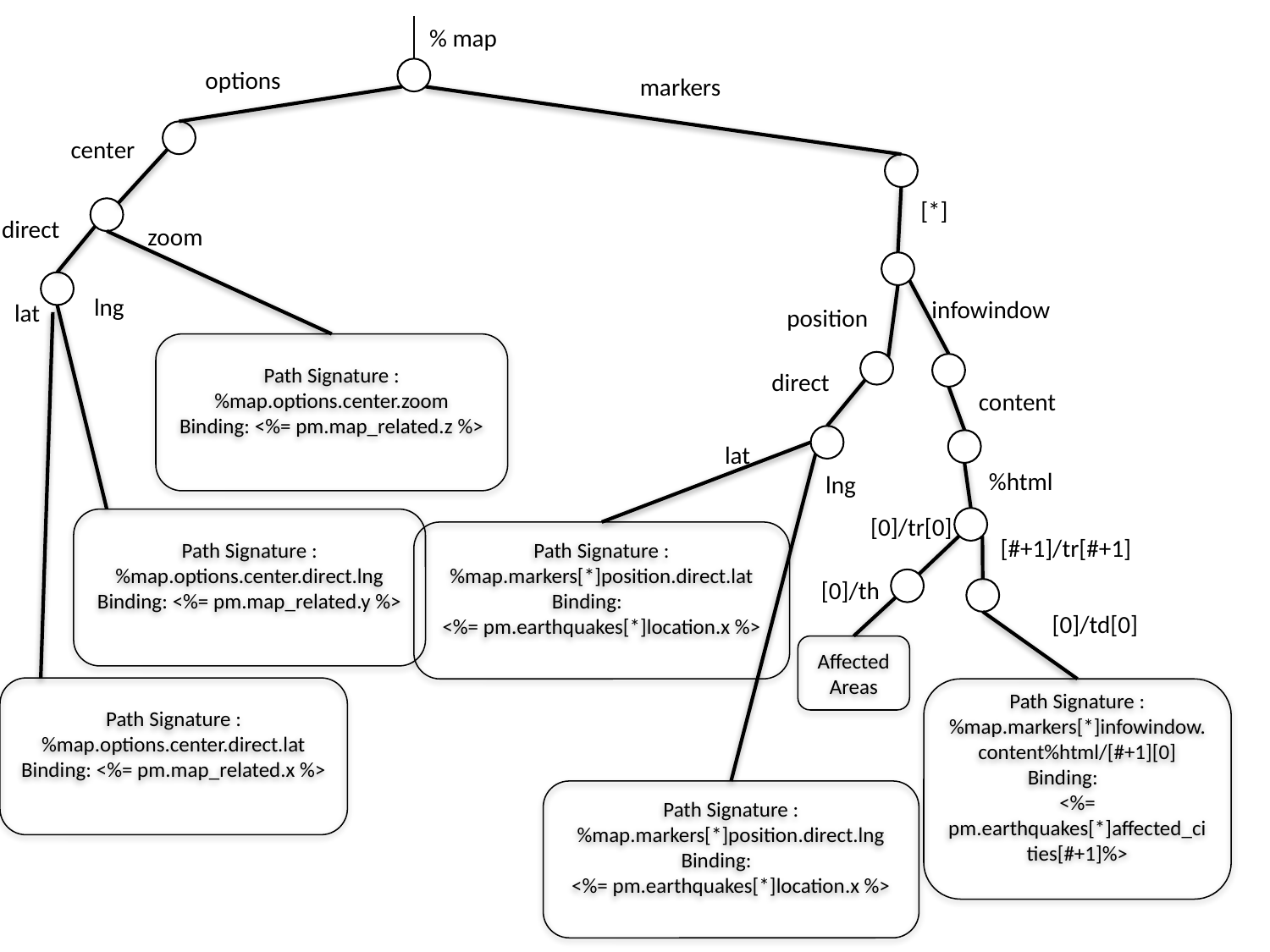

% map
options

markers

center

[*]

direct
zoom

lng
infowindow
lat
position
Path Signature : %map.options.center.zoom
Binding: <%= pm.map_related.z %>

direct
content

lat
%html
lng
[0]/tr[0]

Path Signature : %map.options.center.direct.lng
Binding: <%= pm.map_related.y %>

Path Signature : %map.markers[*]position.direct.lat
Binding:
<%= pm.earthquakes[*]location.x %>

[#+1]/tr[#+1]
[0]/th

[0]/td[0]
Affected Areas
Path Signature : %map.options.center.direct.lat
Binding: <%= pm.map_related.x %>

Path Signature : %map.markers[*]infowindow.content%html/[#+1][0]
Binding:
<%= pm.earthquakes[*]affected_cities[#+1]%>

Path Signature : %map.markers[*]position.direct.lng
Binding:
<%= pm.earthquakes[*]location.x %>